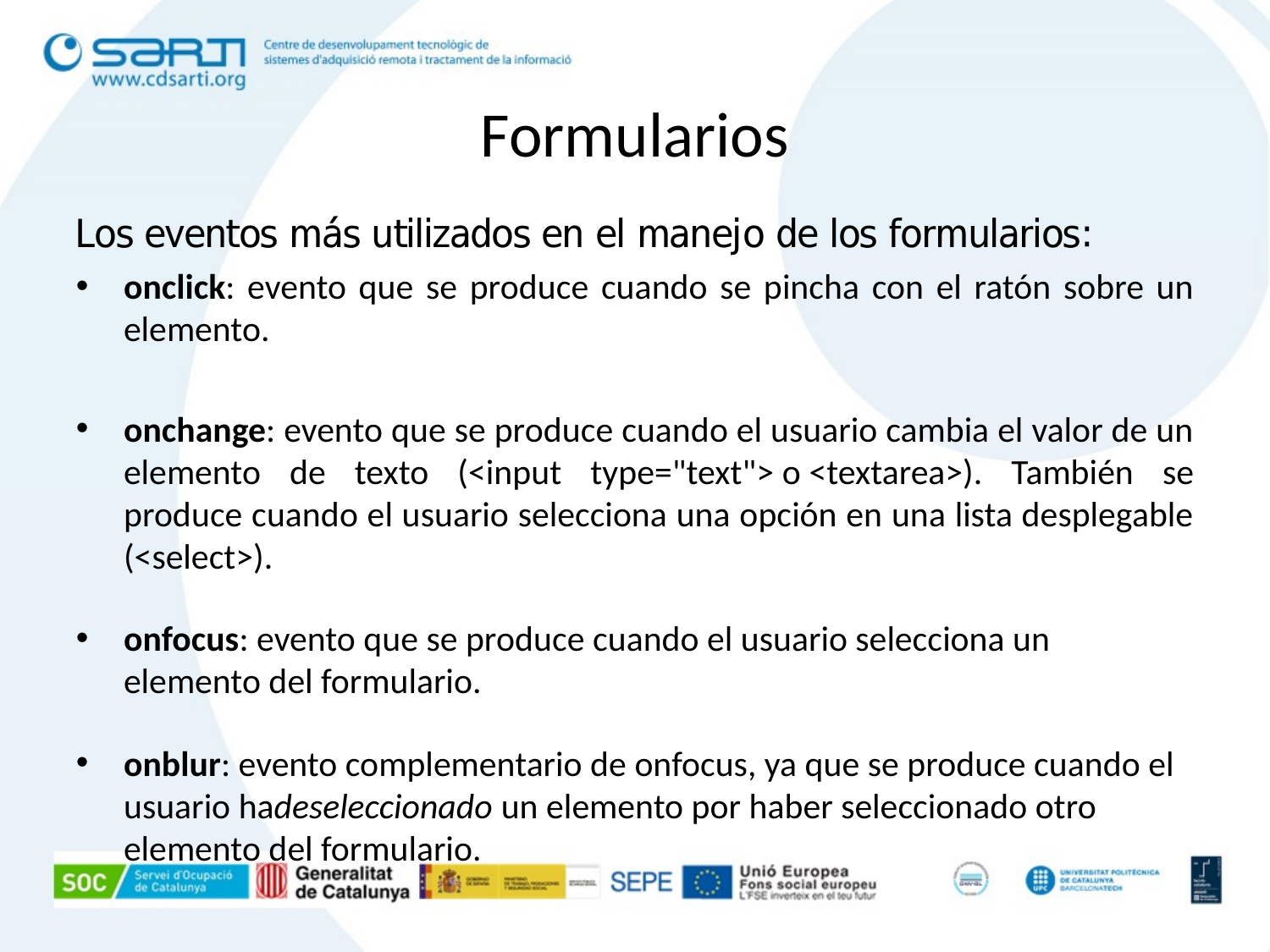

Formularios
Los eventos más utilizados en el manejo de los formularios:
onclick: evento que se produce cuando se pincha con el ratón sobre un elemento.

onchange: evento que se produce cuando el usuario cambia el valor de un elemento de texto (<input type="text"> o <textarea>). También se produce cuando el usuario selecciona una opción en una lista desplegable (<select>).

onfocus: evento que se produce cuando el usuario selecciona un elemento del formulario.

onblur: evento complementario de onfocus, ya que se produce cuando el usuario hadeseleccionado un elemento por haber seleccionado otro elemento del formulario.